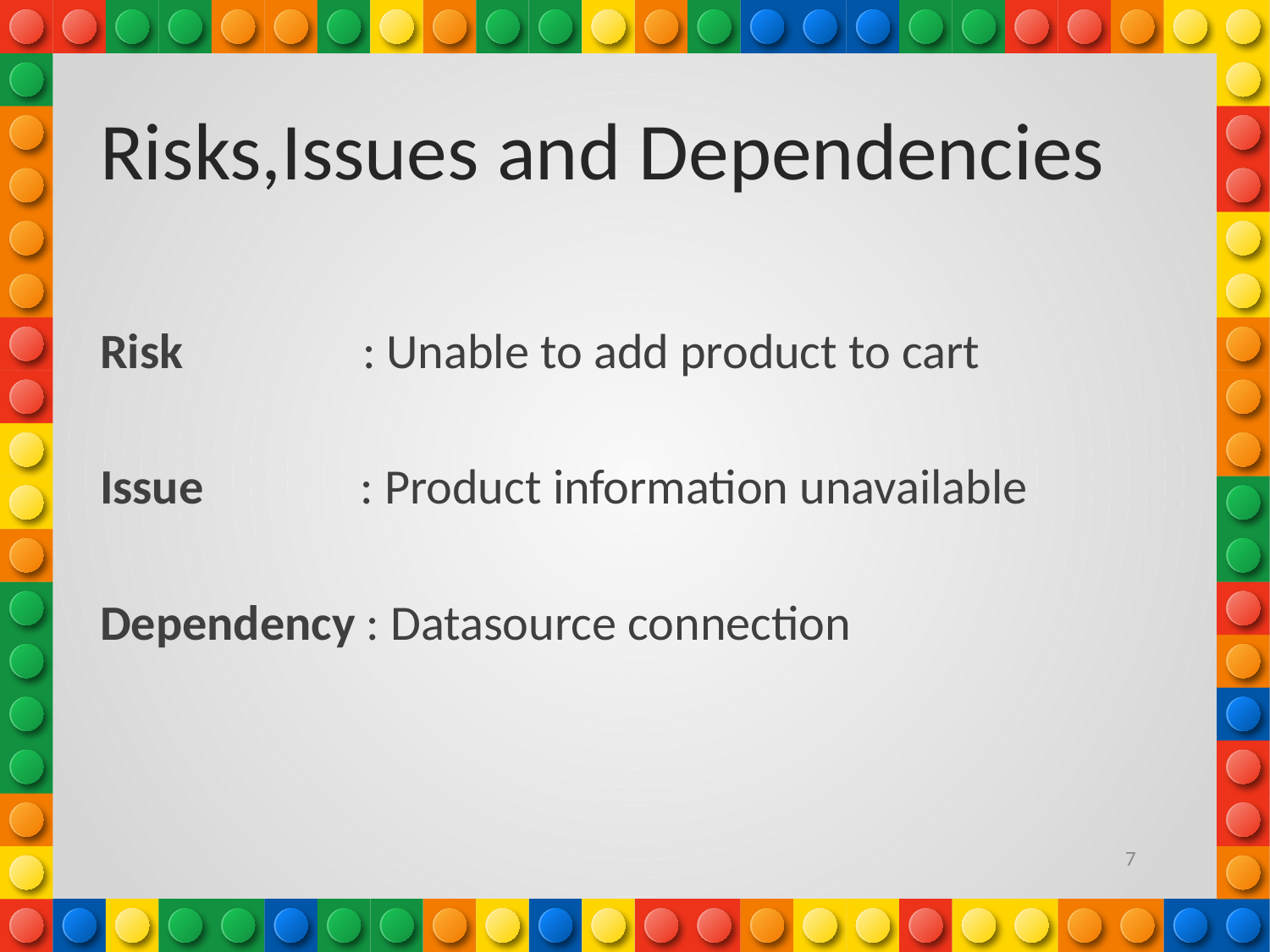

# Risks,Issues and Dependencies
Risk                : Unable to add product to cart
Issue              : Product information unavailable
Dependency : Datasource connection
7